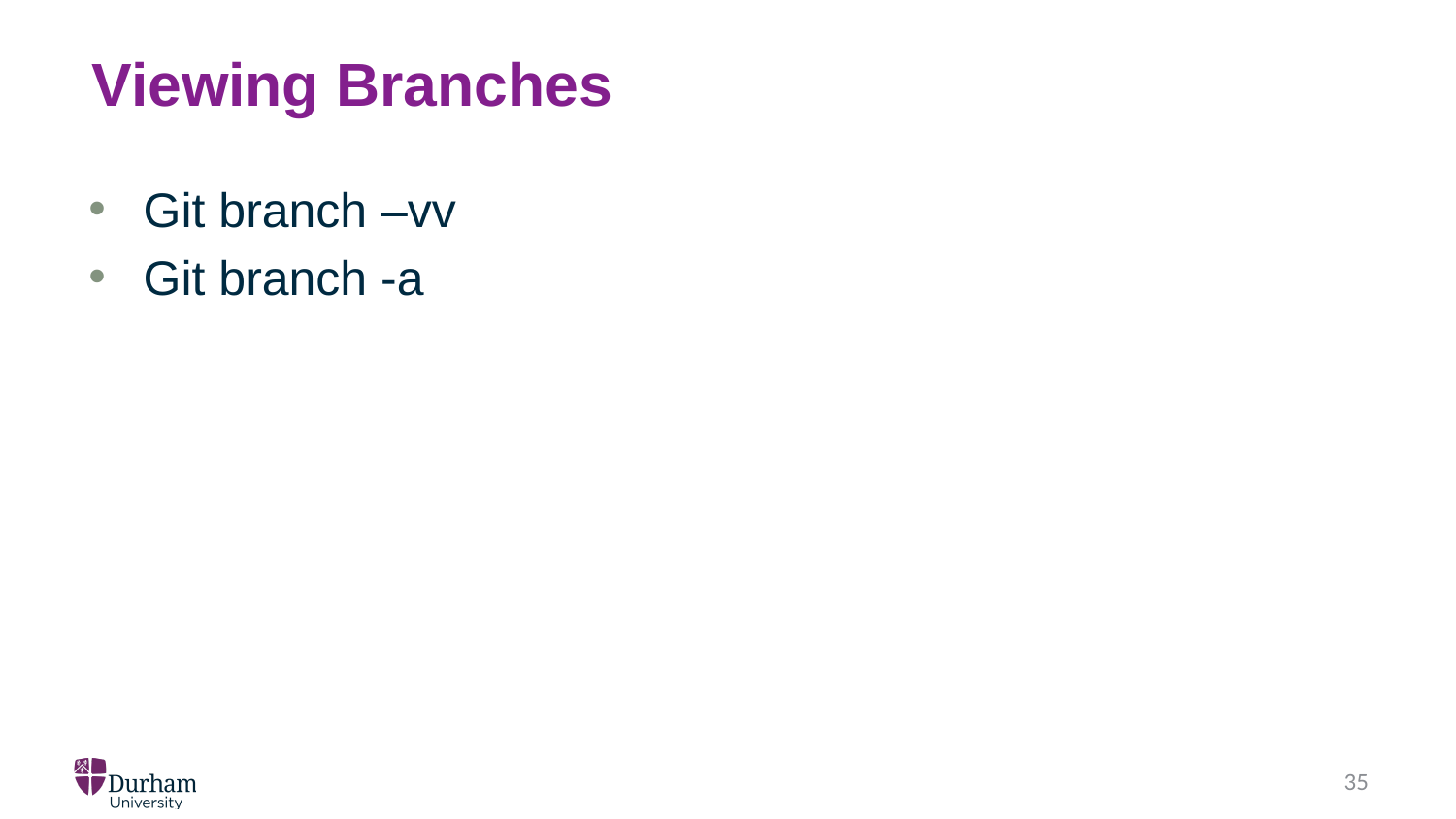

# Viewing Branches
Git branch –vv
Git branch -a
35